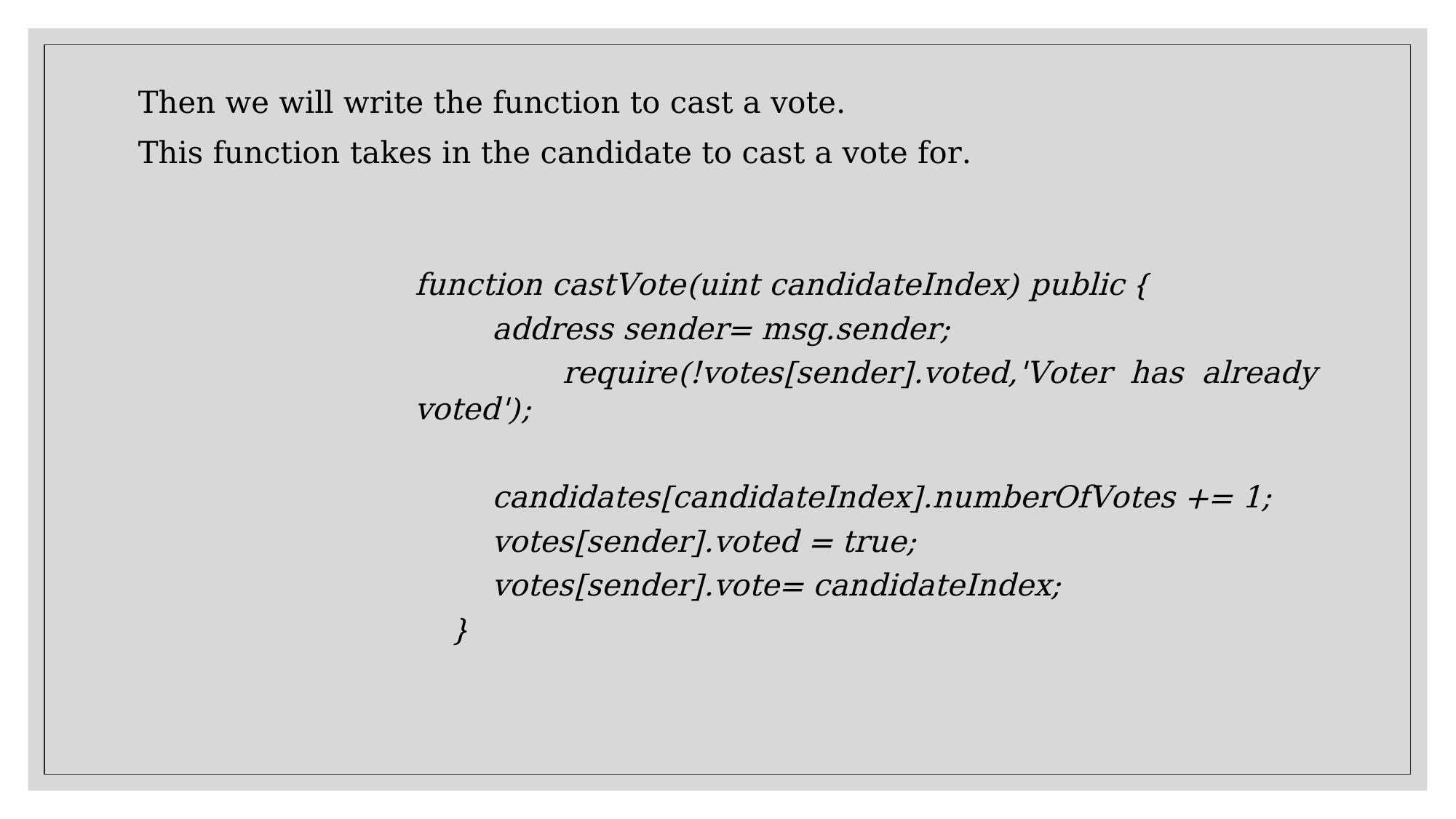

Then we will write the function to cast a vote.
This function takes in the candidate to cast a vote for.

function castVote(uint candidateIndex) public {
        address sender= msg.sender;
        require(!votes[sender].voted,'Voter has already voted');

        candidates[candidateIndex].numberOfVotes += 1;
        votes[sender].voted = true;
        votes[sender].vote= candidateIndex;
    }